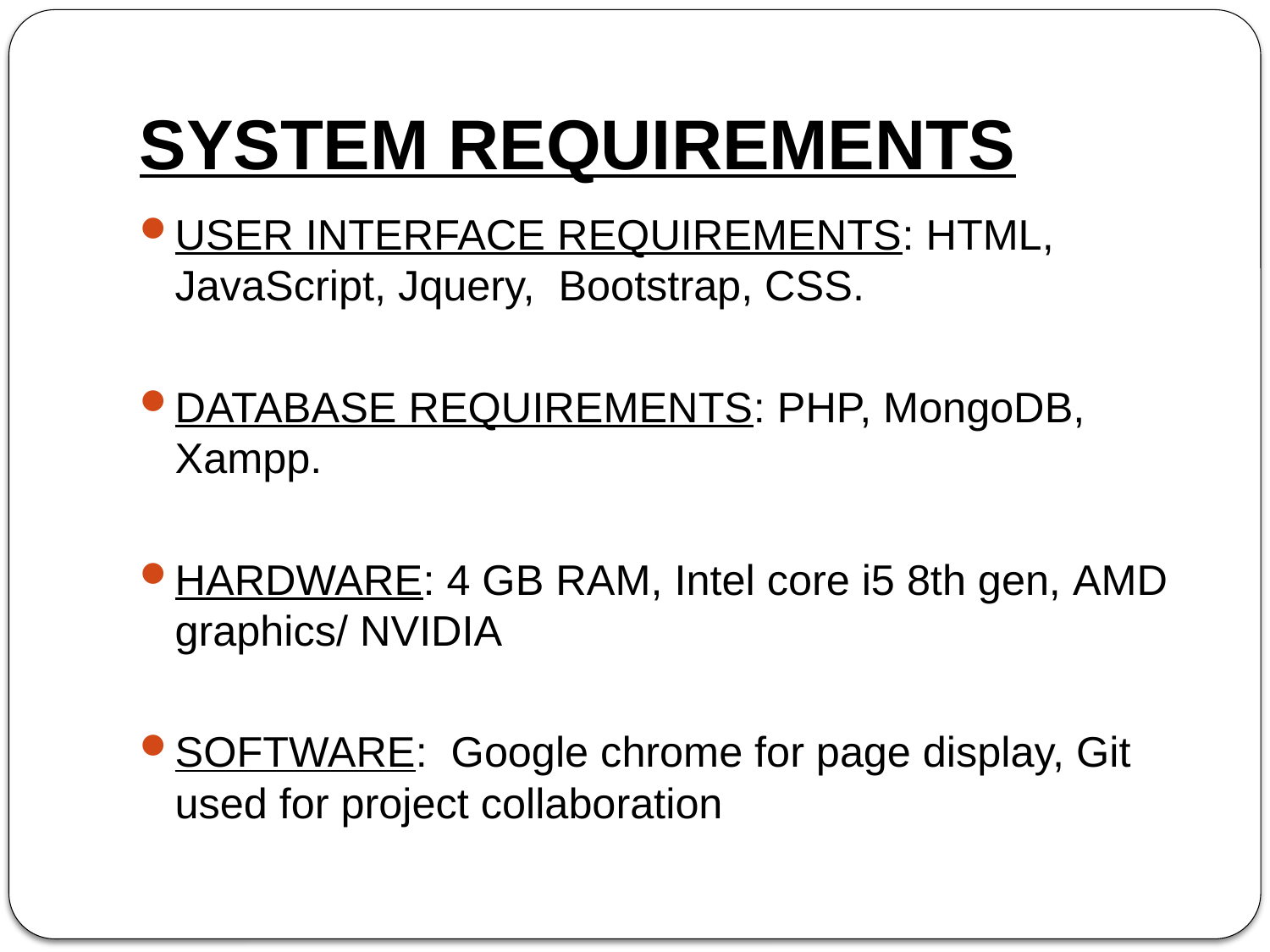

# SYSTEM REQUIREMENTS
USER INTERFACE REQUIREMENTS: HTML, JavaScript, Jquery,  Bootstrap, CSS.

DATABASE REQUIREMENTS: PHP, MongoDB,  Xampp.

HARDWARE: 4 GB RAM, Intel core i5 8th gen, AMD graphics/ NVIDIA

SOFTWARE:  Google chrome for page display, Git used for project collaboration